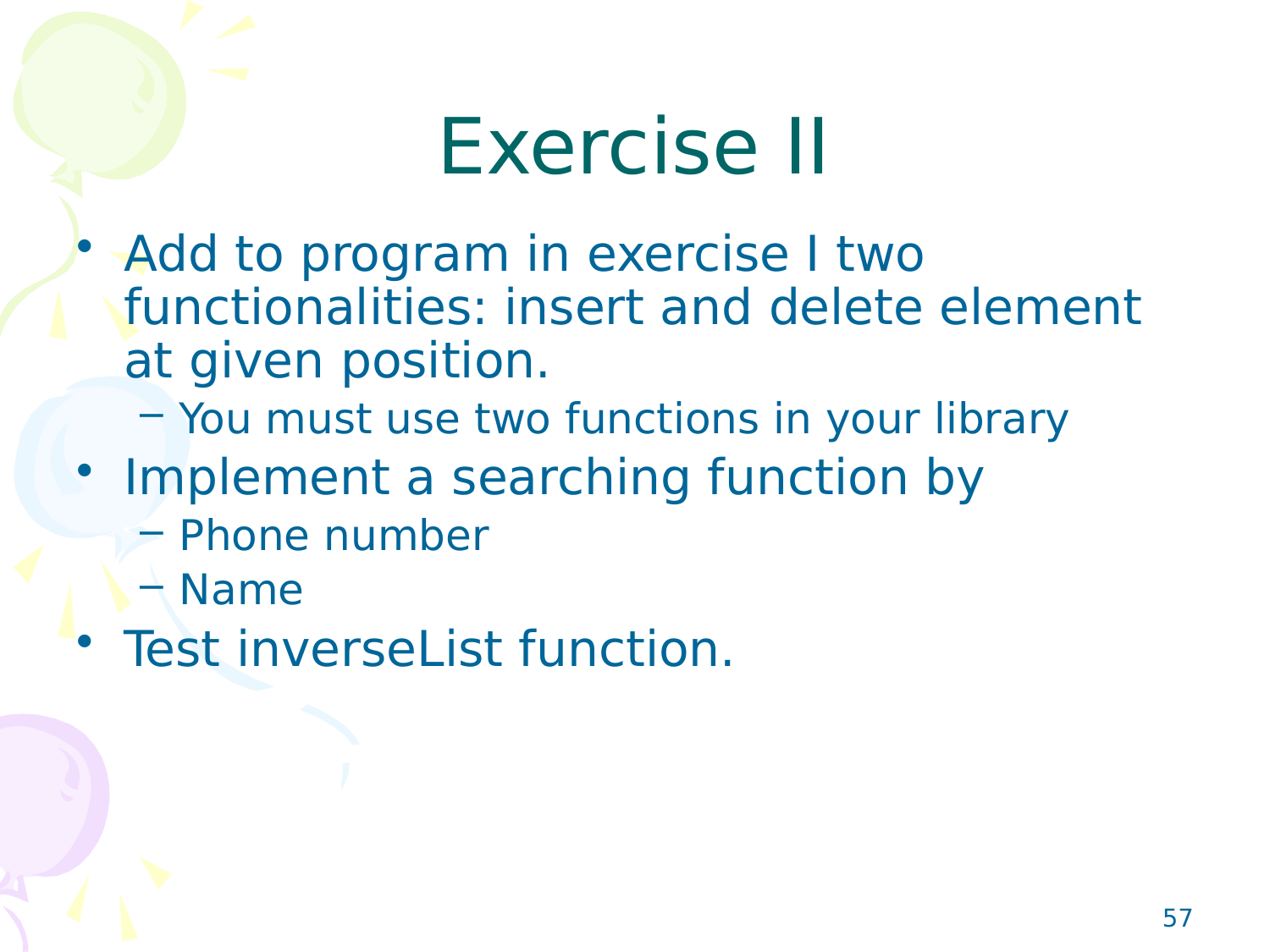

# Exercise II
Add to program in exercise I two functionalities: insert and delete element at given position.
You must use two functions in your library
Implement a searching function by
Phone number
Name
Test inverseList function.
57